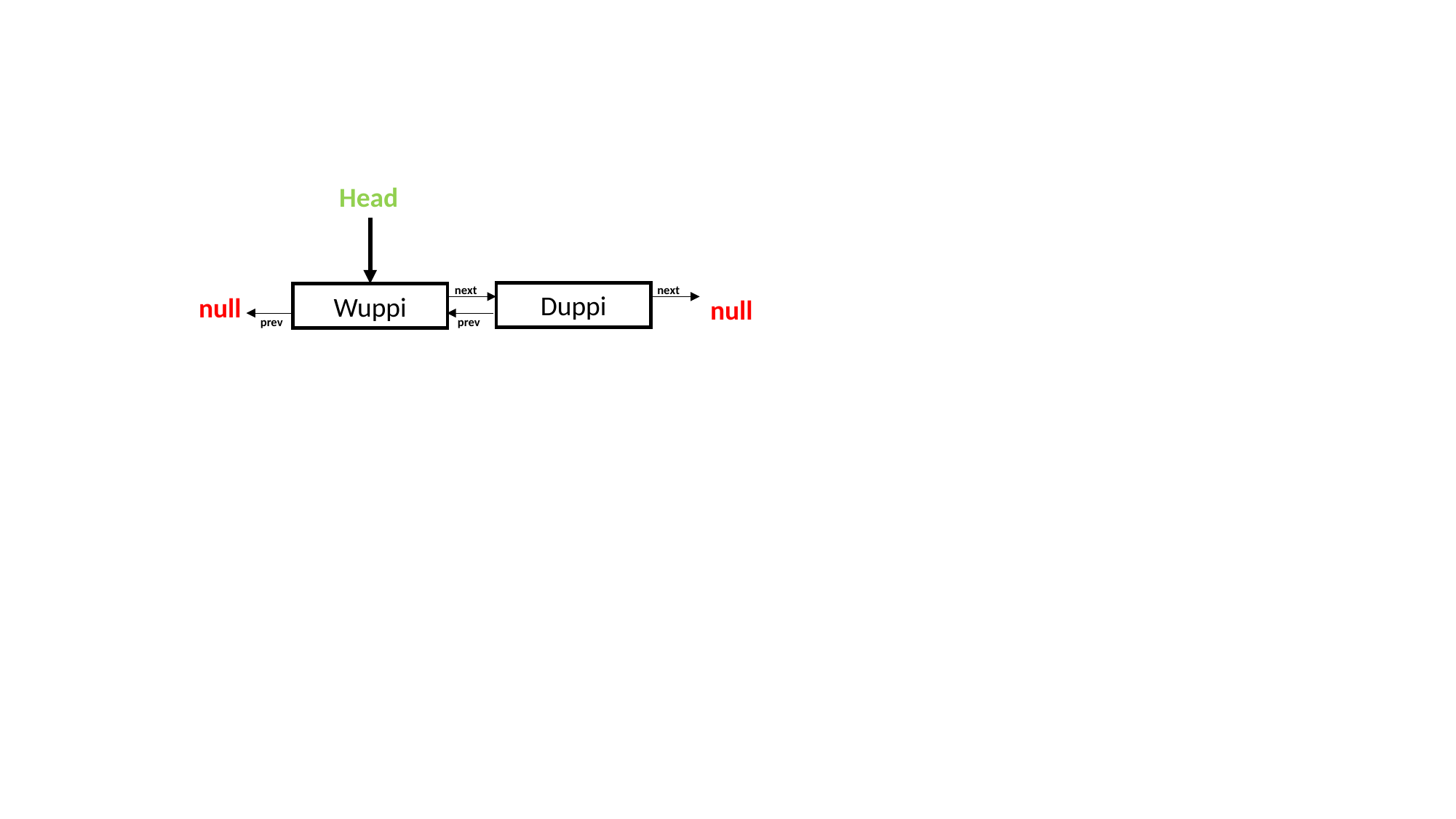

Head
next
next
Duppi
Wuppi
null
null
prev
prev